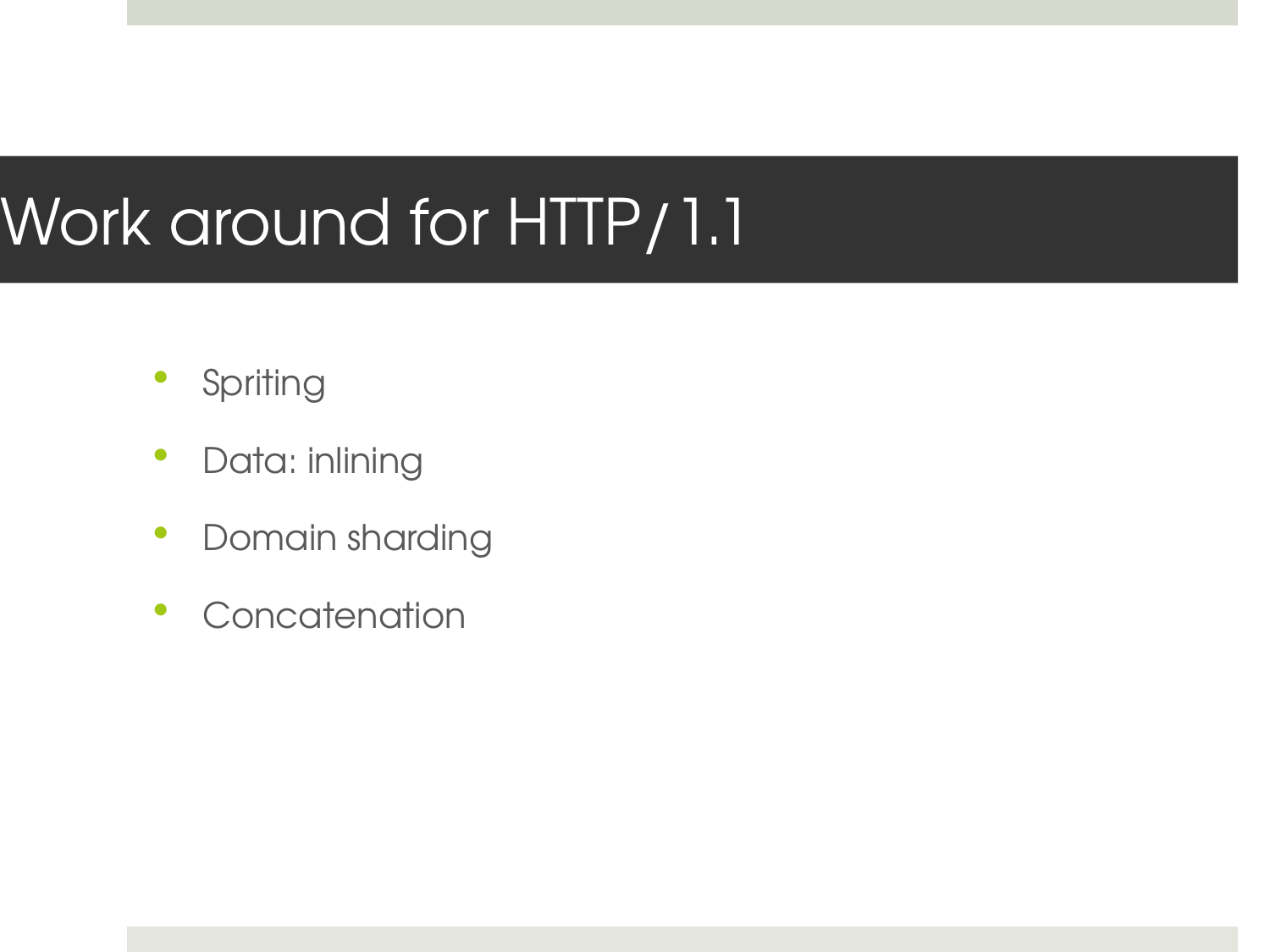

# Work around for HTTP/1.1
Spriting
Data: inlining
Domain sharding
Concatenation